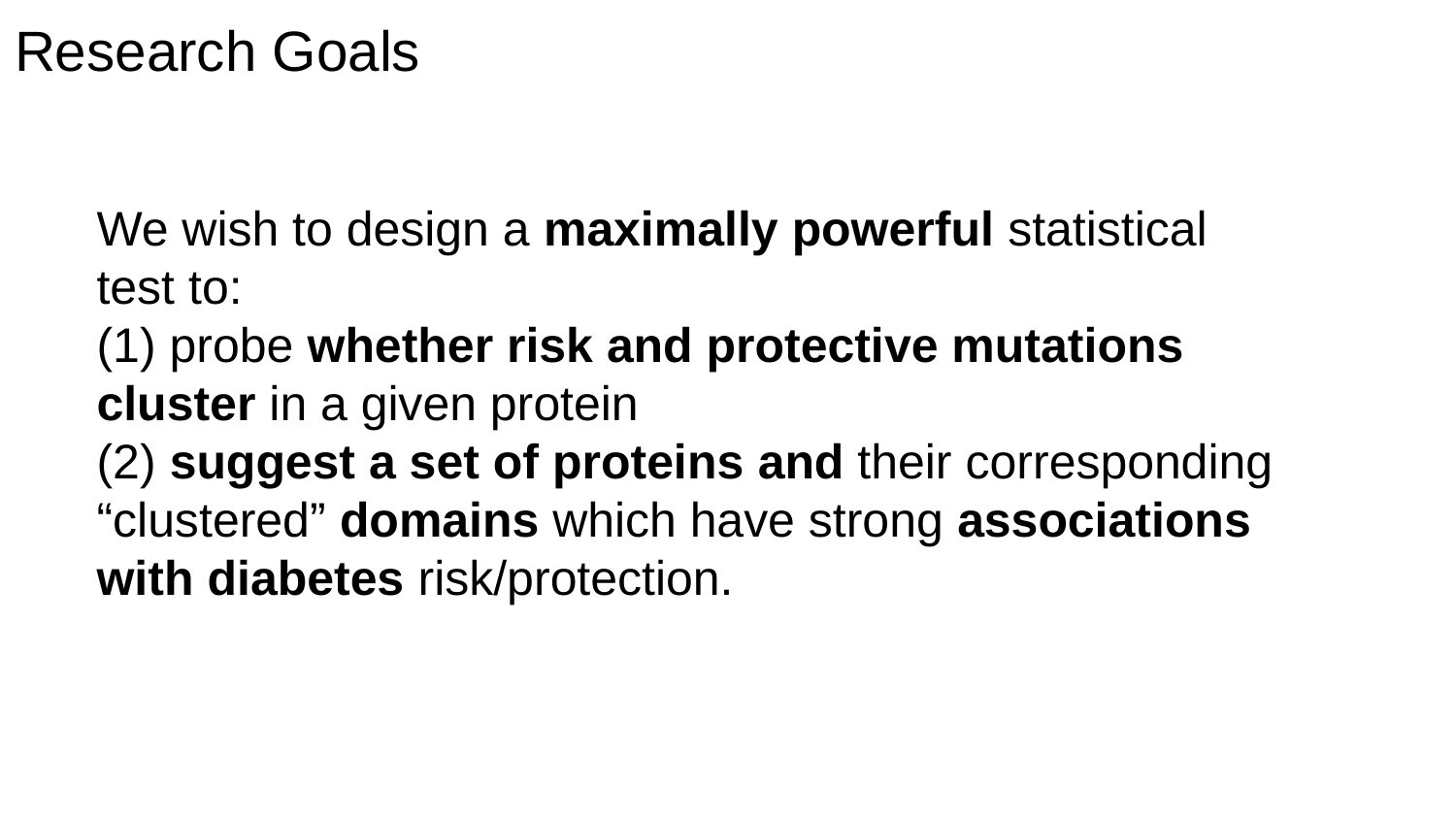

# Research Goals

We wish to design a maximally powerful statistical test to:
(1) probe whether risk and protective mutations cluster in a given protein
(2) suggest a set of proteins and their corresponding “clustered” domains which have strong associations with diabetes risk/protection.